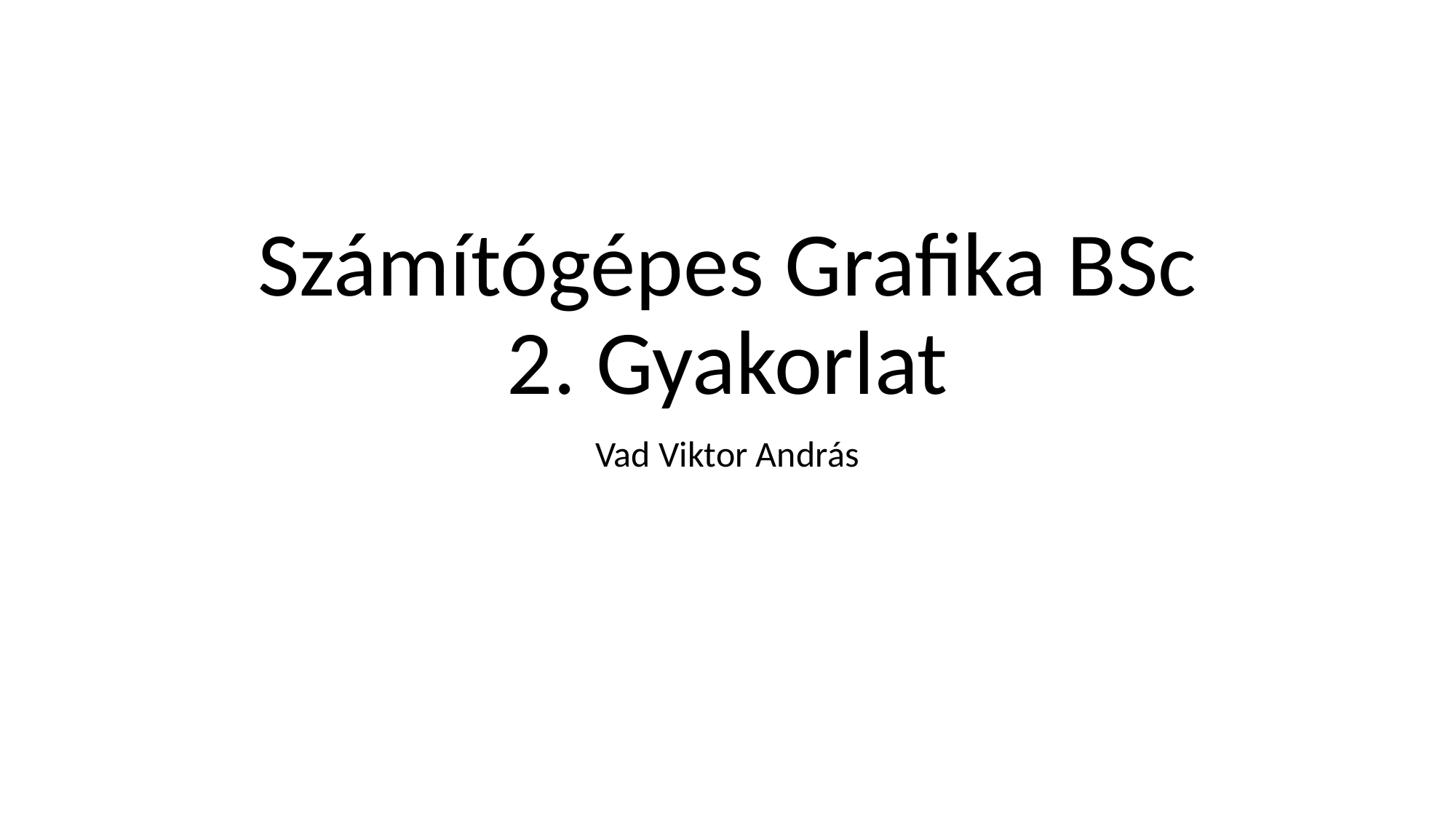

# Számítógépes Grafika BSc 2. Gyakorlat
Vad Viktor András